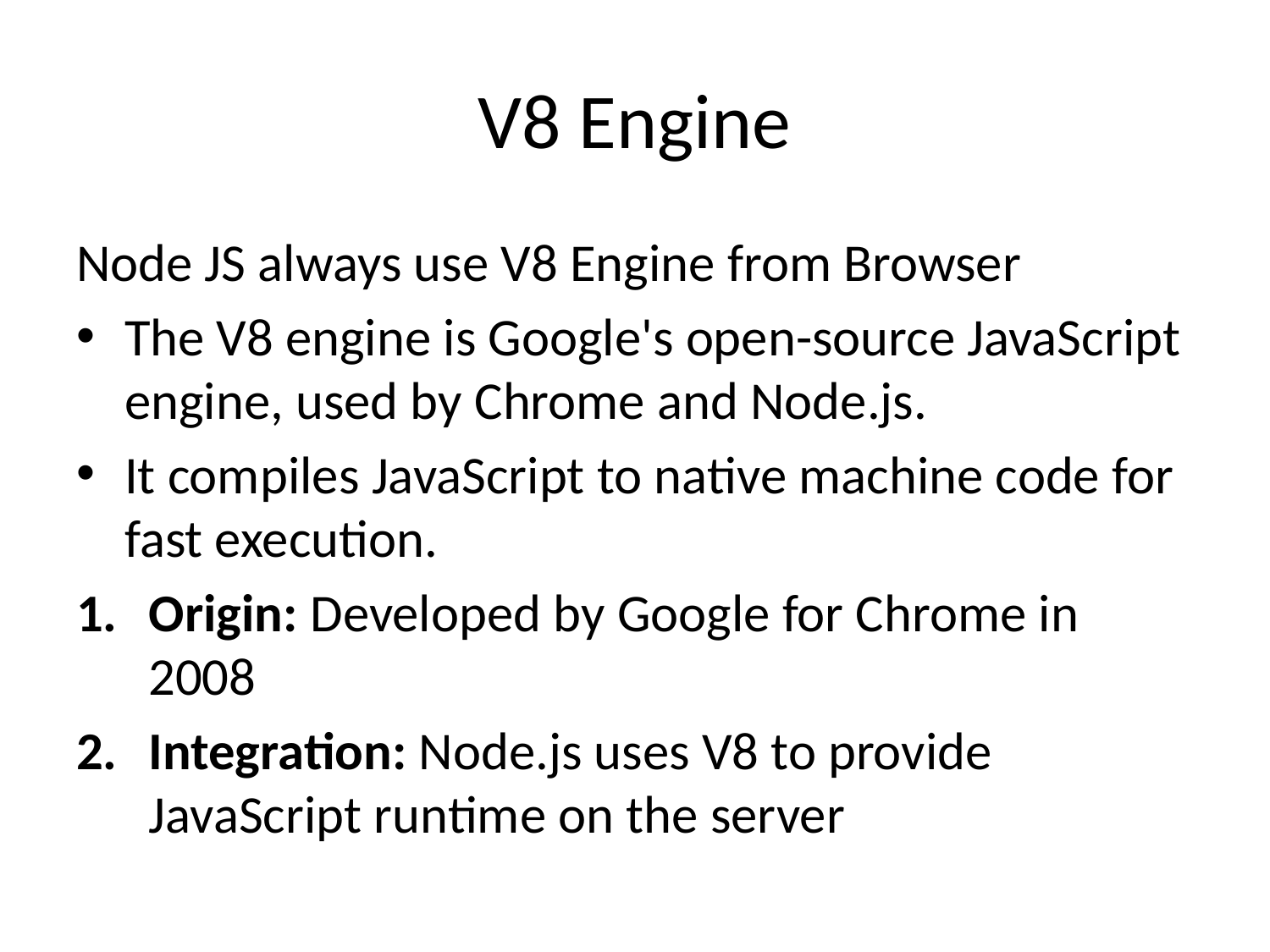

# V8 Engine
Node JS always use V8 Engine from Browser
The V8 engine is Google's open-source JavaScript engine, used by Chrome and Node.js.
It compiles JavaScript to native machine code for fast execution.
Origin: Developed by Google for Chrome in 2008
Integration: Node.js uses V8 to provide JavaScript runtime on the server